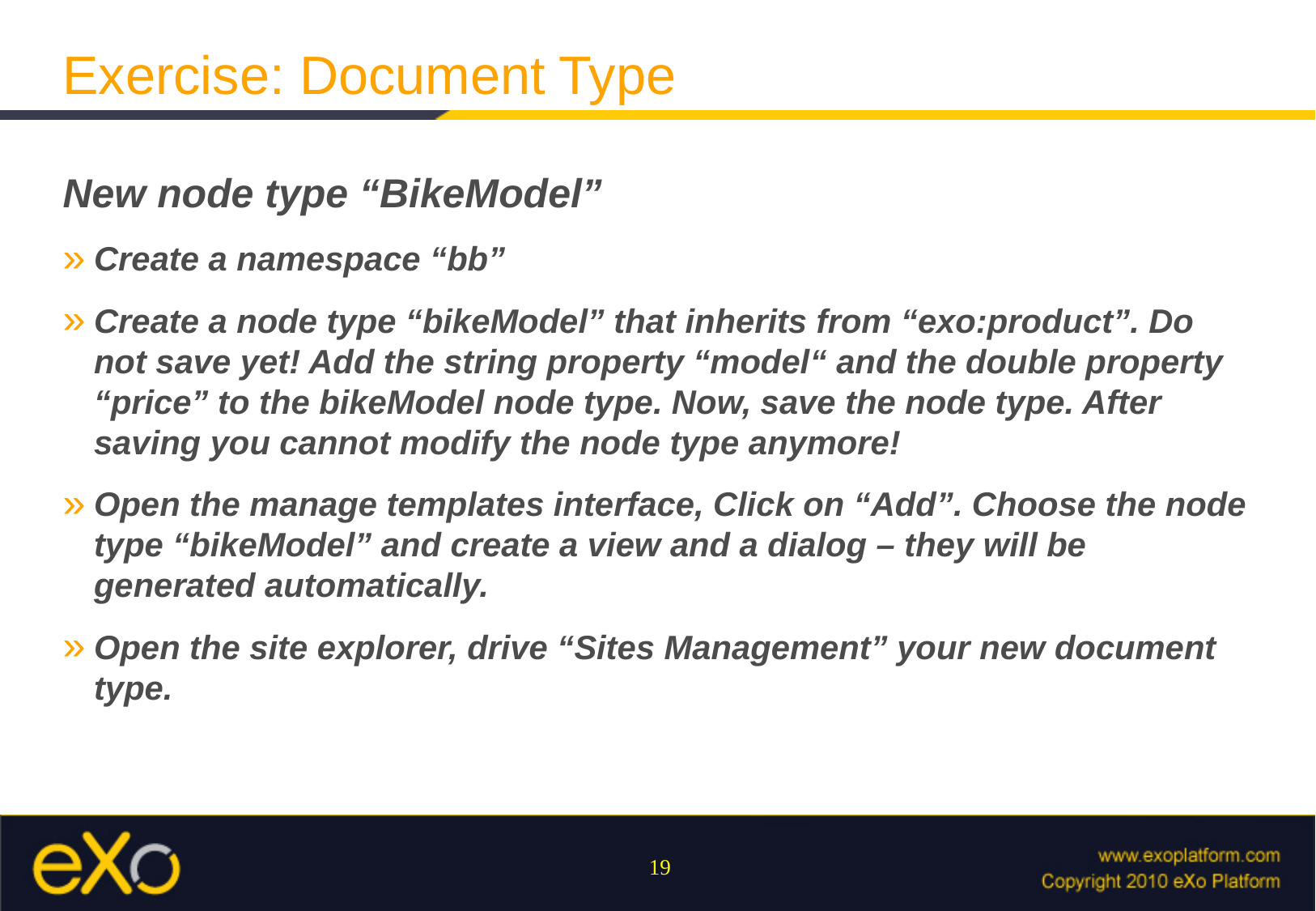

# Exercise: Document Type
New node type “BikeModel”
Create a namespace “bb”
Create a node type “bikeModel” that inherits from “exo:product”. Do not save yet! Add the string property “model“ and the double property “price” to the bikeModel node type. Now, save the node type. After saving you cannot modify the node type anymore!
Open the manage templates interface, Click on “Add”. Choose the node type “bikeModel” and create a view and a dialog – they will be generated automatically.
Open the site explorer, drive “Sites Management” your new document type.